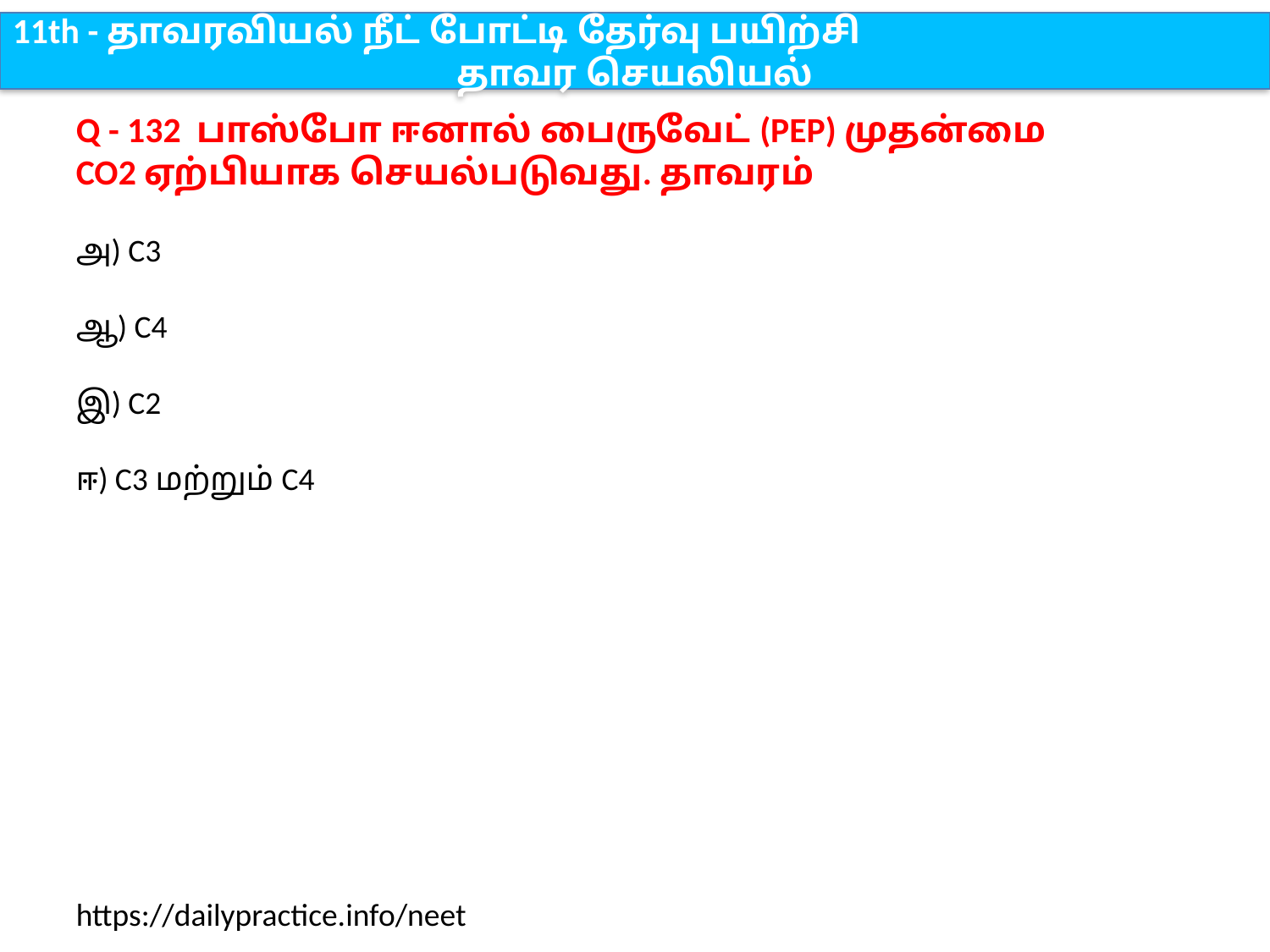

11th - தாவரவியல் நீட் போட்டி தேர்வு பயிற்சி
தாவர செயலியல்

Q - 132  பாஸ்போ ஈனால் பைருவேட் (PEP) முதன்மை CO2 ஏற்பியாக செயல்படுவது. தாவரம்

அ) C3

ஆ) C4

இ) C2

ஈ) C3 மற்றும் C4
https://dailypractice.info/neet